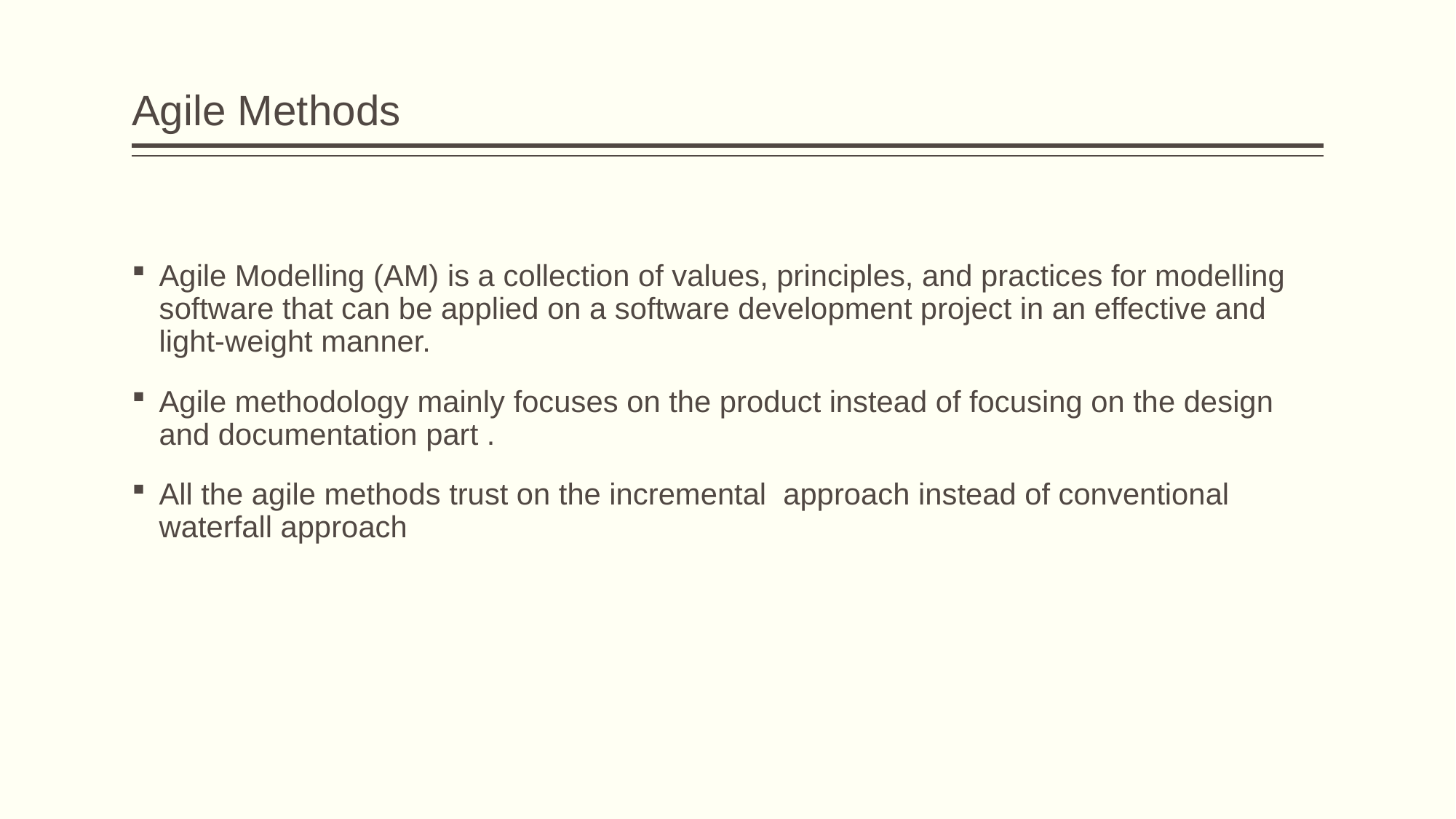

# Agile Methods

Agile Modelling (AM) is a collection of values, principles, and practices for modelling software that can be applied on a software development project in an effective and light-weight manner.
Agile methodology mainly focuses on the product instead of focusing on the design and documentation part .
All the agile methods trust on the incremental  approach instead of conventional waterfall approach